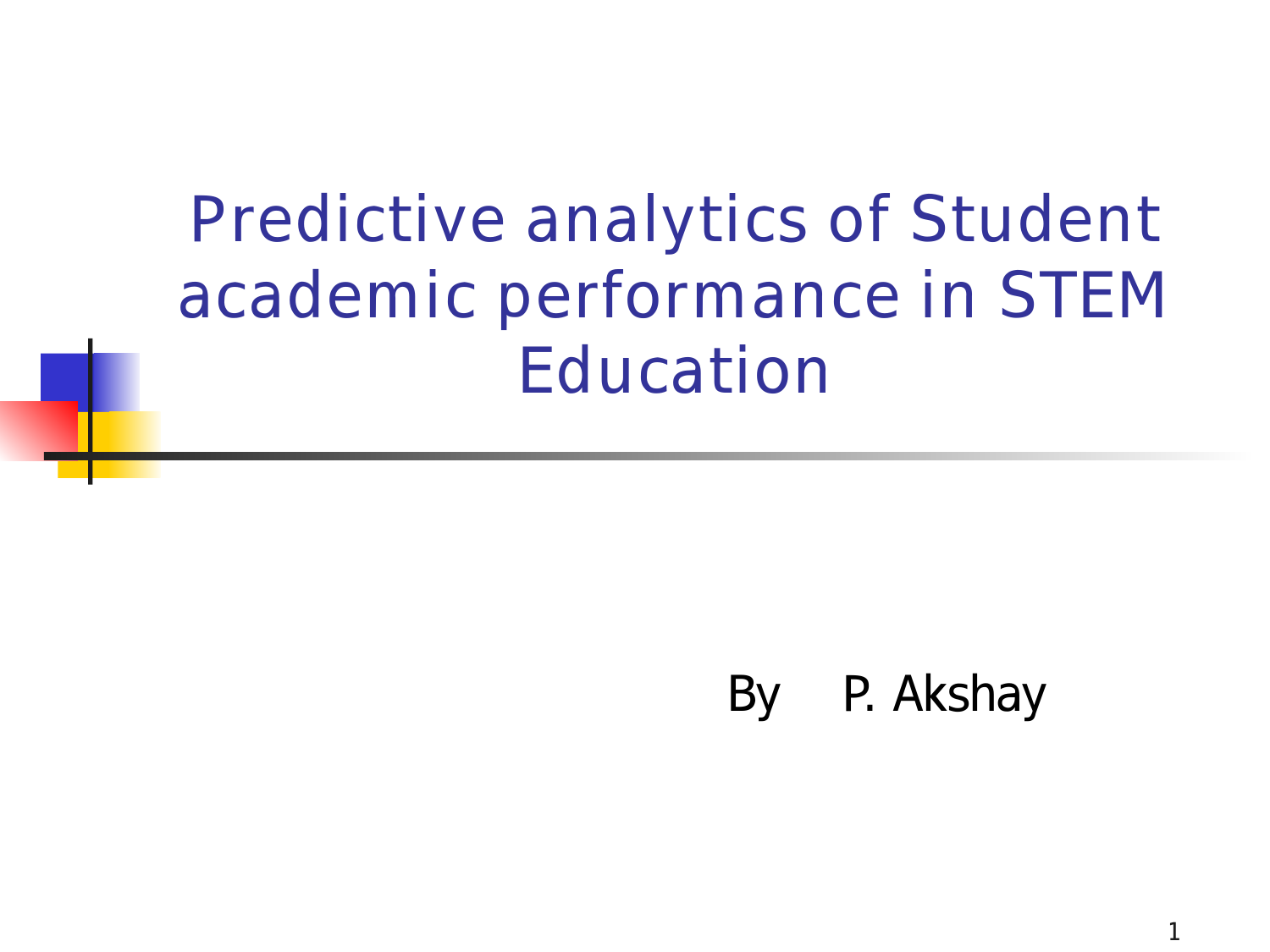

# Predictive analytics of Student academic performance in STEM Education
By    P. Akshay